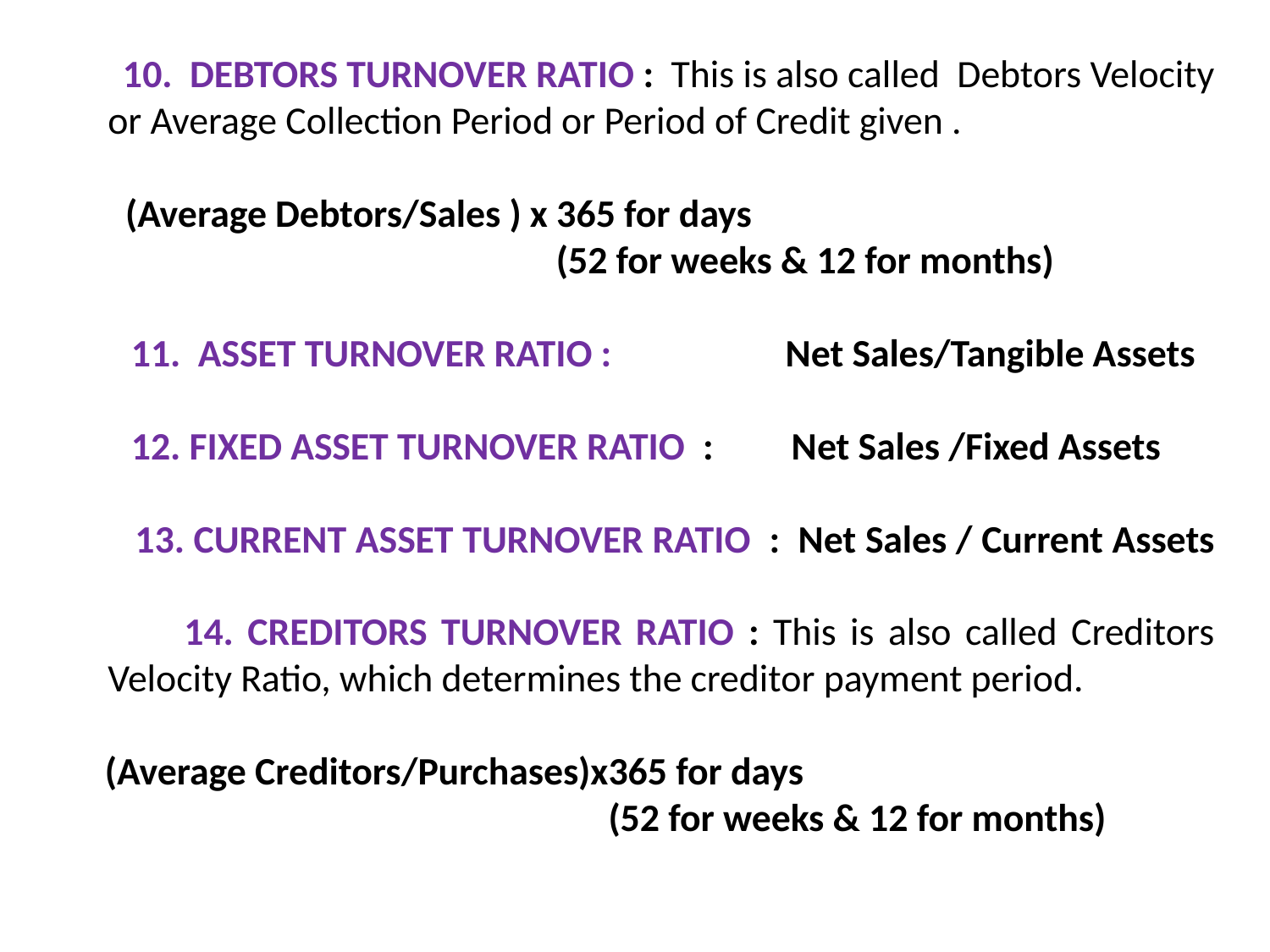

10.  DEBTORS TURNOVER RATIO :  This is also called  Debtors Velocity or Average Collection Period or Period of Credit given .

        (Average Debtors/Sales ) x 365 for days
                                                           (52 for weeks & 12 for months)

          11.  ASSET TURNOVER RATIO :                    Net Sales/Tangible Assets

          12. FIXED ASSET TURNOVER RATIO  :         Net Sales /Fixed Assets

          13. CURRENT ASSET TURNOVER RATIO  :  Net Sales / Current Assets

          14. CREDITORS TURNOVER RATIO : This is also called Creditors Velocity Ratio, which determines the creditor payment period.

       (Average Creditors/Purchases)x365 for days
                                                                 (52 for weeks & 12 for months)